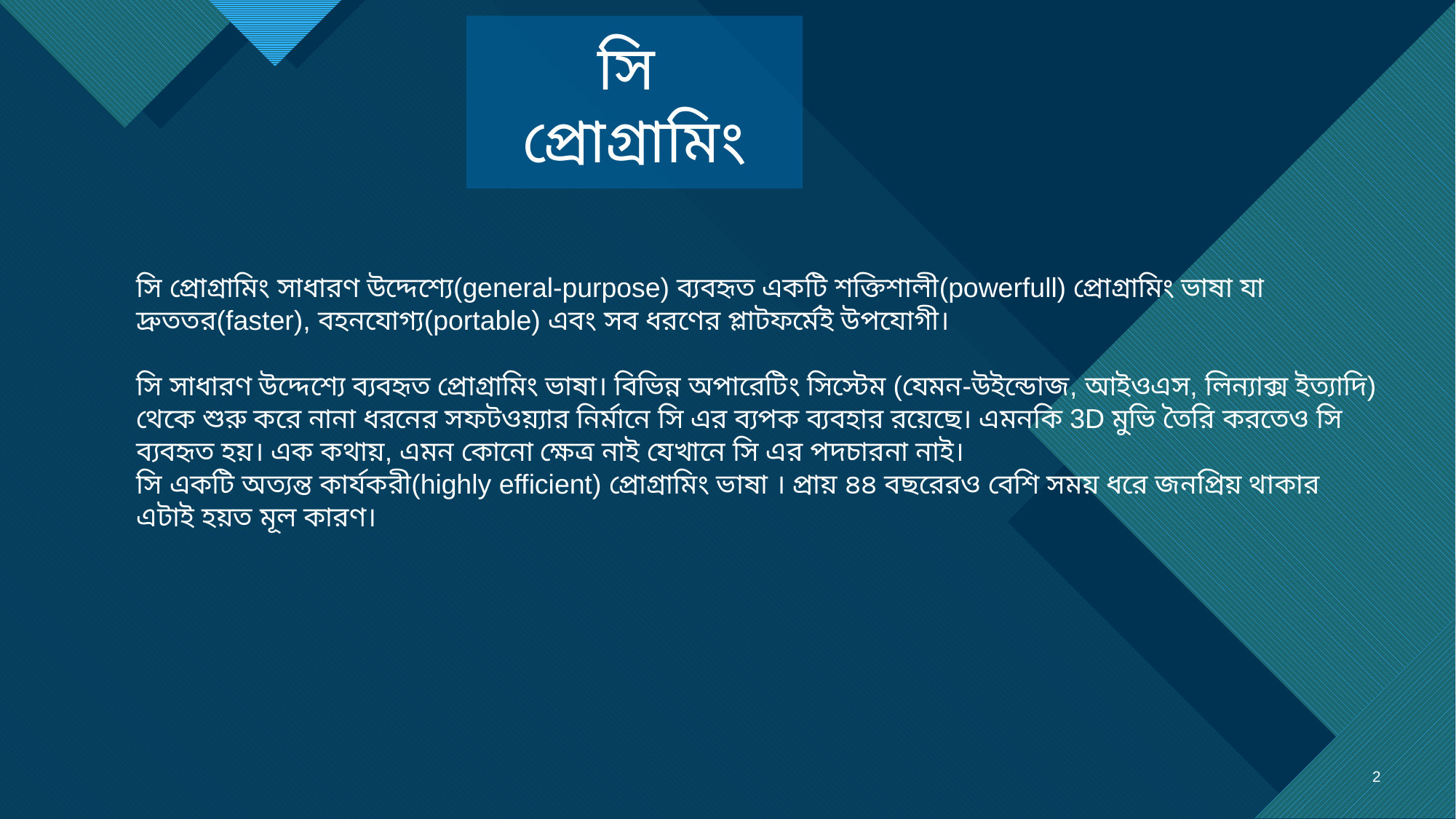

সি
প্রোগ্রামিং
সি প্রোগ্রামিং সাধারণ উদ্দেশ্যে(general-purpose) ব্যবহৃত একটি শক্তিশালী(powerfull) প্রোগ্রামিং ভাষা যা দ্রুততর(faster), বহনযোগ্য(portable) এবং সব ধরণের প্লাটফর্মেই উপযোগী।

সি সাধারণ উদ্দেশ্যে ব্যবহৃত প্রোগ্রামিং ভাষা। বিভিন্ন অপারেটিং সিস্টেম (যেমন-উইন্ডোজ, আইওএস, লিন্যাক্স ইত্যাদি) থেকে শুরু করে নানা ধরনের সফটওয়্যার নির্মানে সি এর ব্যপক ব্যবহার রয়েছে। এমনকি 3D মুভি তৈরি করতেও সি ব্যবহৃত হয়। এক কথায়, এমন কোনো ক্ষেত্র নাই যেখানে সি এর পদচারনা নাই।
সি একটি অত্যন্ত কার্যকরী(highly efficient) প্রোগ্রামিং ভাষা । প্রায় ৪৪ বছরেরও বেশি সময় ধরে জনপ্রিয় থাকার এটাই হয়ত মূল কারণ।

2